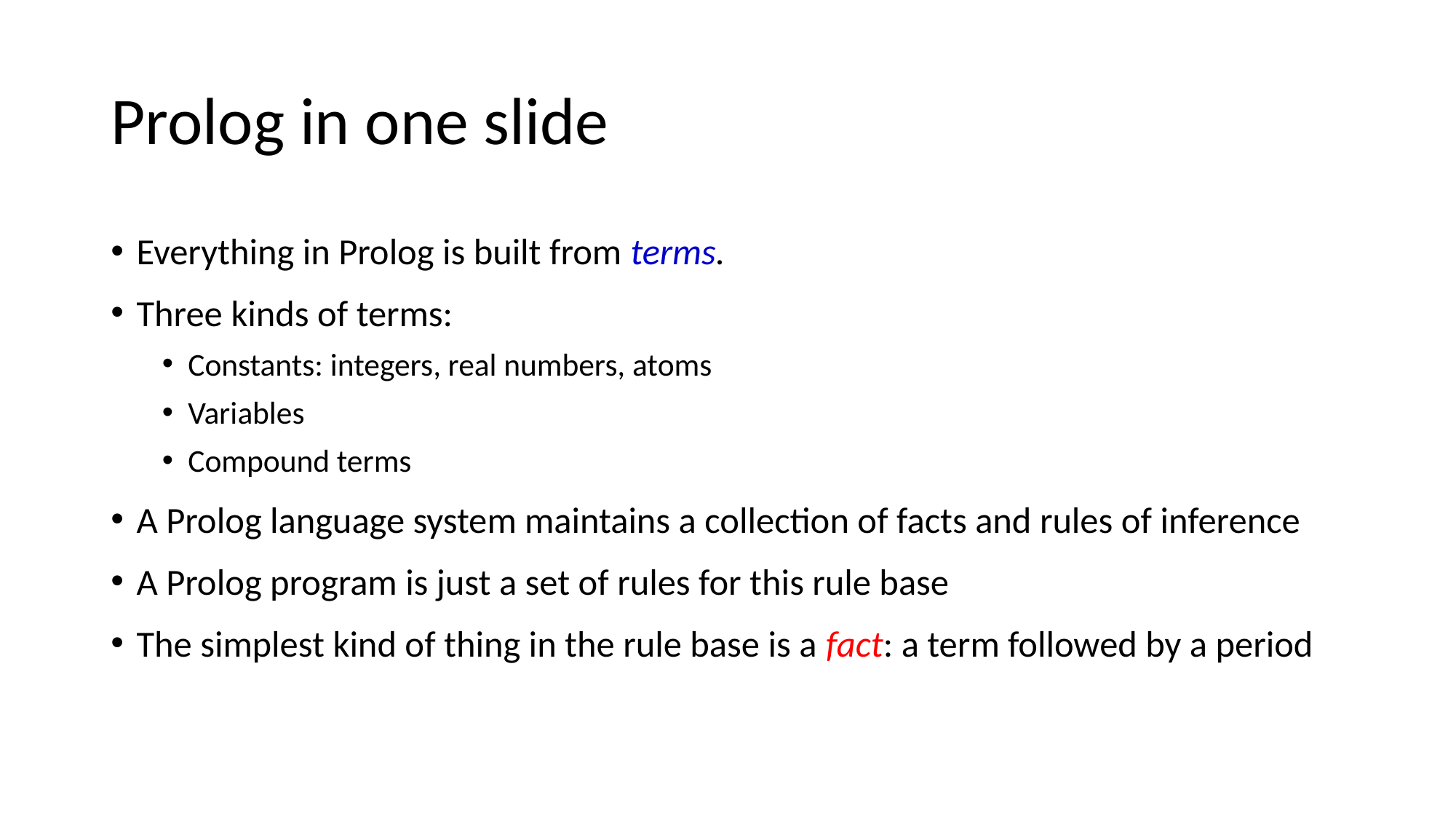

# Prolog in one slide
Everything in Prolog is built from terms.
Three kinds of terms:
Constants: integers, real numbers, atoms
Variables
Compound terms
A Prolog language system maintains a collection of facts and rules of inference
A Prolog program is just a set of rules for this rule base
The simplest kind of thing in the rule base is a fact: a term followed by a period